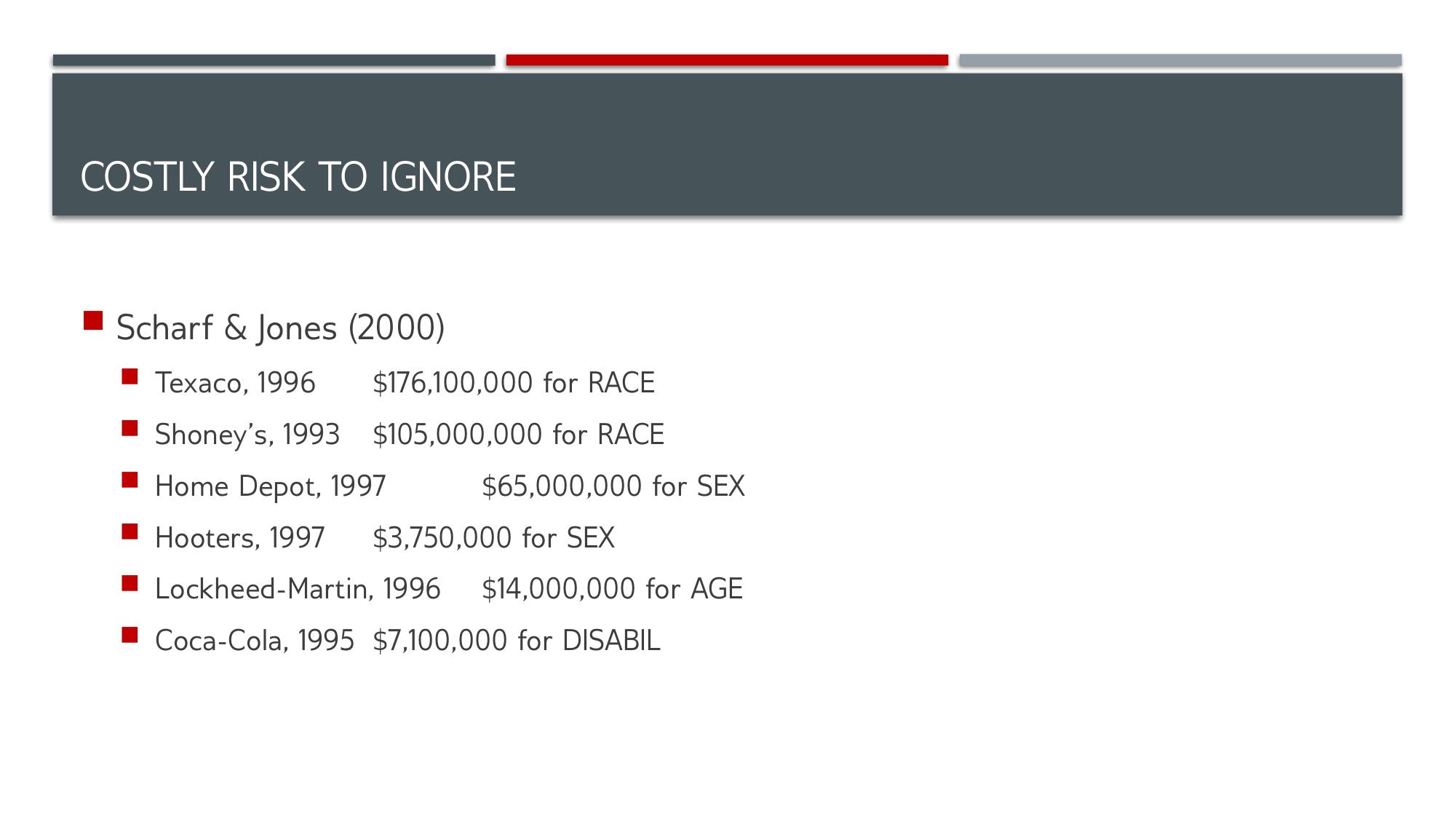

# Costly Risk to Ignore
Scharf & Jones (2000)
Texaco, 1996	$176,100,000 for RACE
Shoney’s, 1993	$105,000,000 for RACE
Home Depot, 1997	$65,000,000 for SEX
Hooters, 1997 	$3,750,000 for SEX
Lockheed-Martin, 1996 	$14,000,000 for AGE
Coca-Cola, 1995 	$7,100,000 for DISABIL